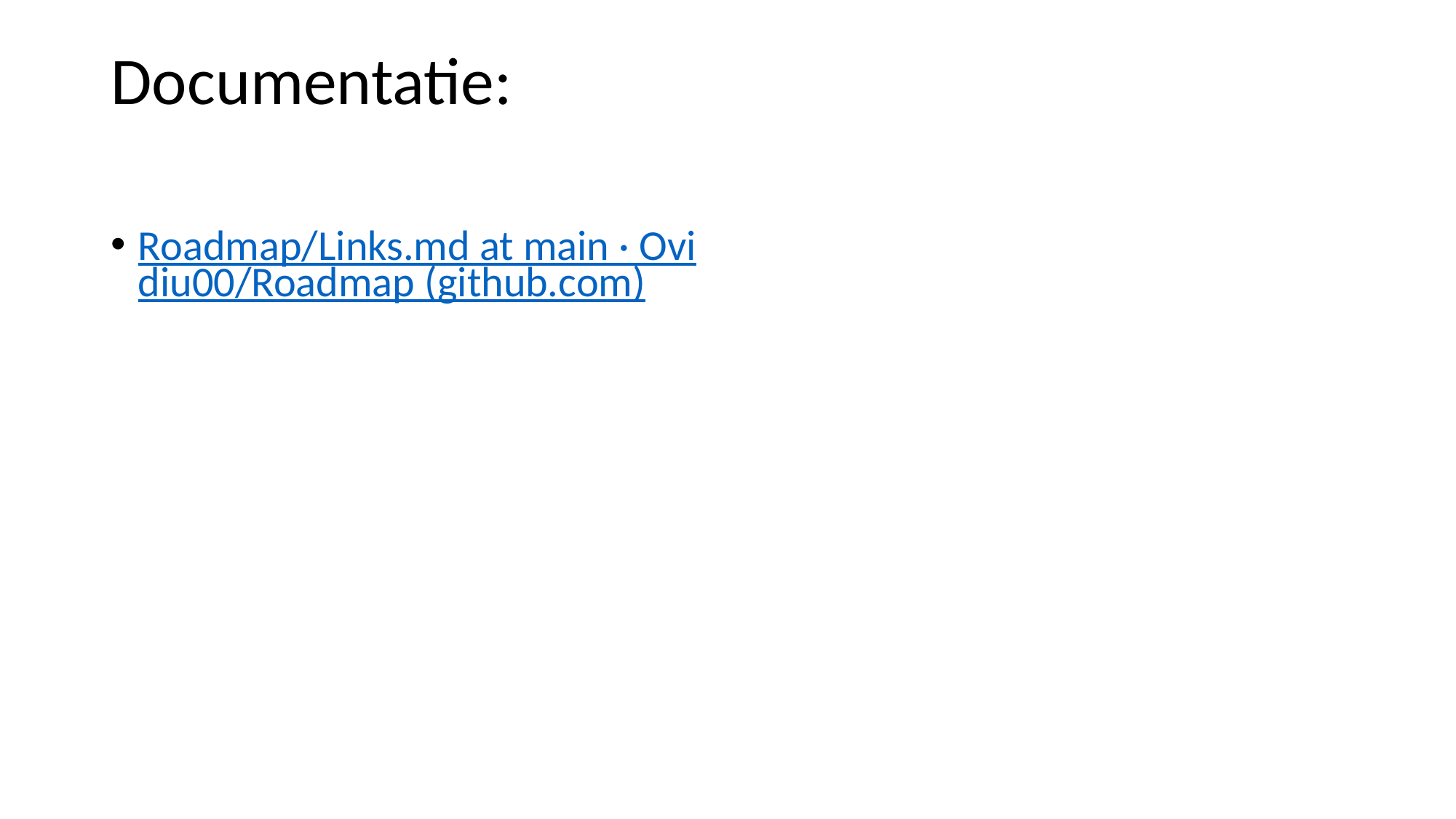

# Documentatie:
Roadmap/Links.md at main · Ovidiu00/Roadmap (github.com)